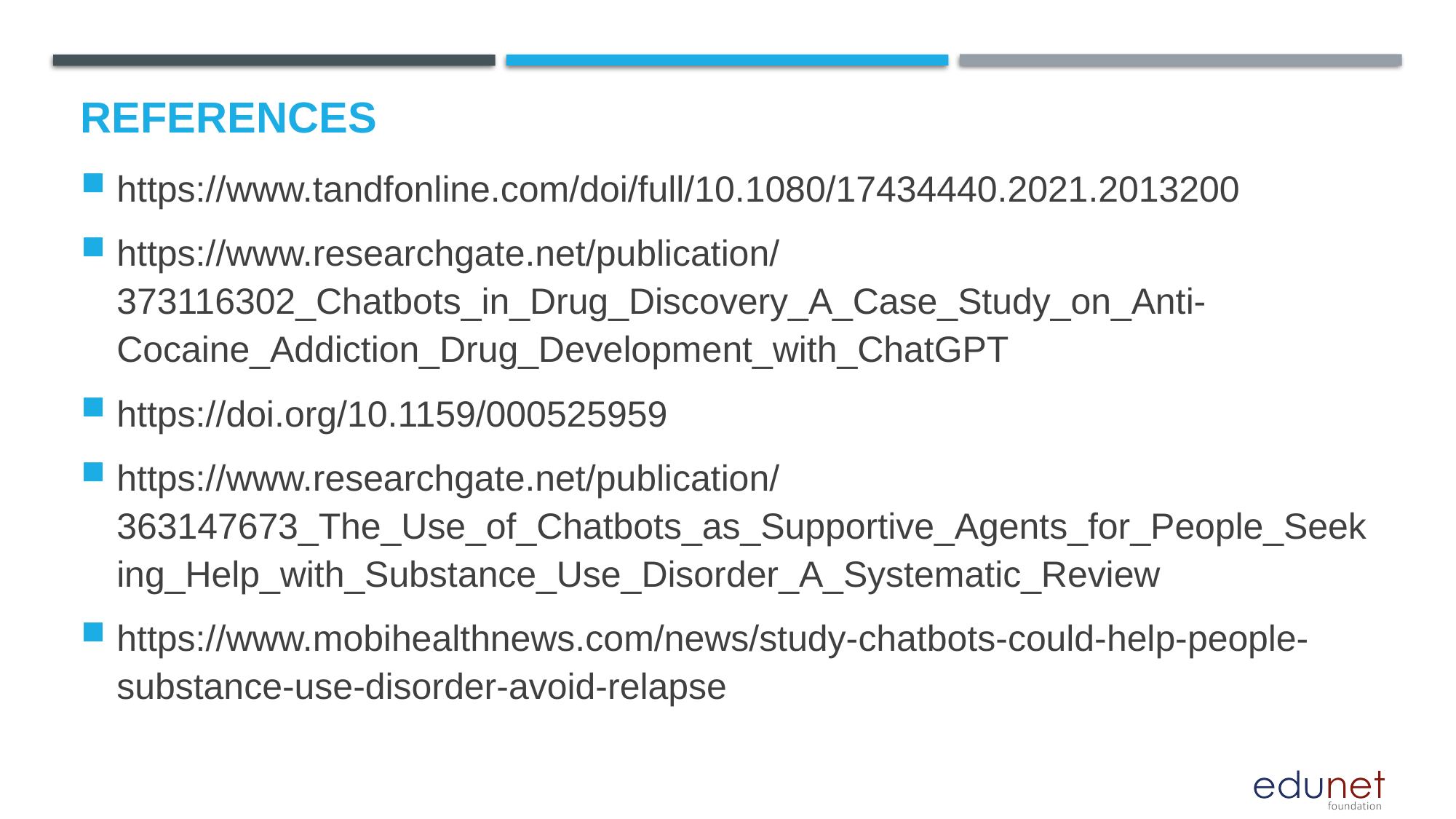

# References
https://www.tandfonline.com/doi/full/10.1080/17434440.2021.2013200
https://www.researchgate.net/publication/373116302_Chatbots_in_Drug_Discovery_A_Case_Study_on_Anti-Cocaine_Addiction_Drug_Development_with_ChatGPT
https://doi.org/10.1159/000525959
https://www.researchgate.net/publication/363147673_The_Use_of_Chatbots_as_Supportive_Agents_for_People_Seeking_Help_with_Substance_Use_Disorder_A_Systematic_Review
https://www.mobihealthnews.com/news/study-chatbots-could-help-people-substance-use-disorder-avoid-relapse